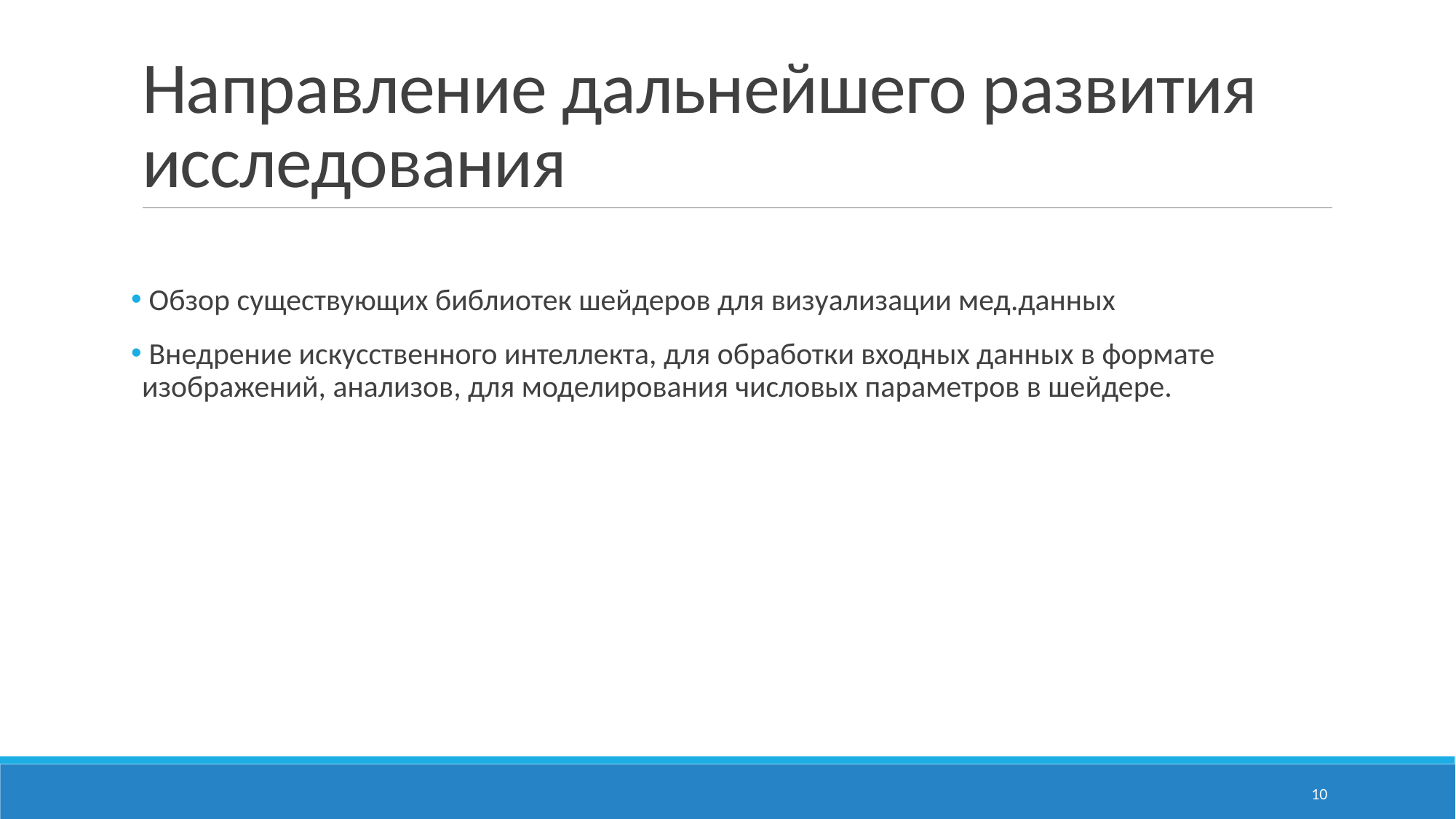

# Направление дальнейшего развития исследования
 Обзор существующих библиотек шейдеров для визуализации мед.данных
 Внедрение искусственного интеллекта, для обработки входных данных в формате изображений, анализов, для моделирования числовых параметров в шейдере.

10